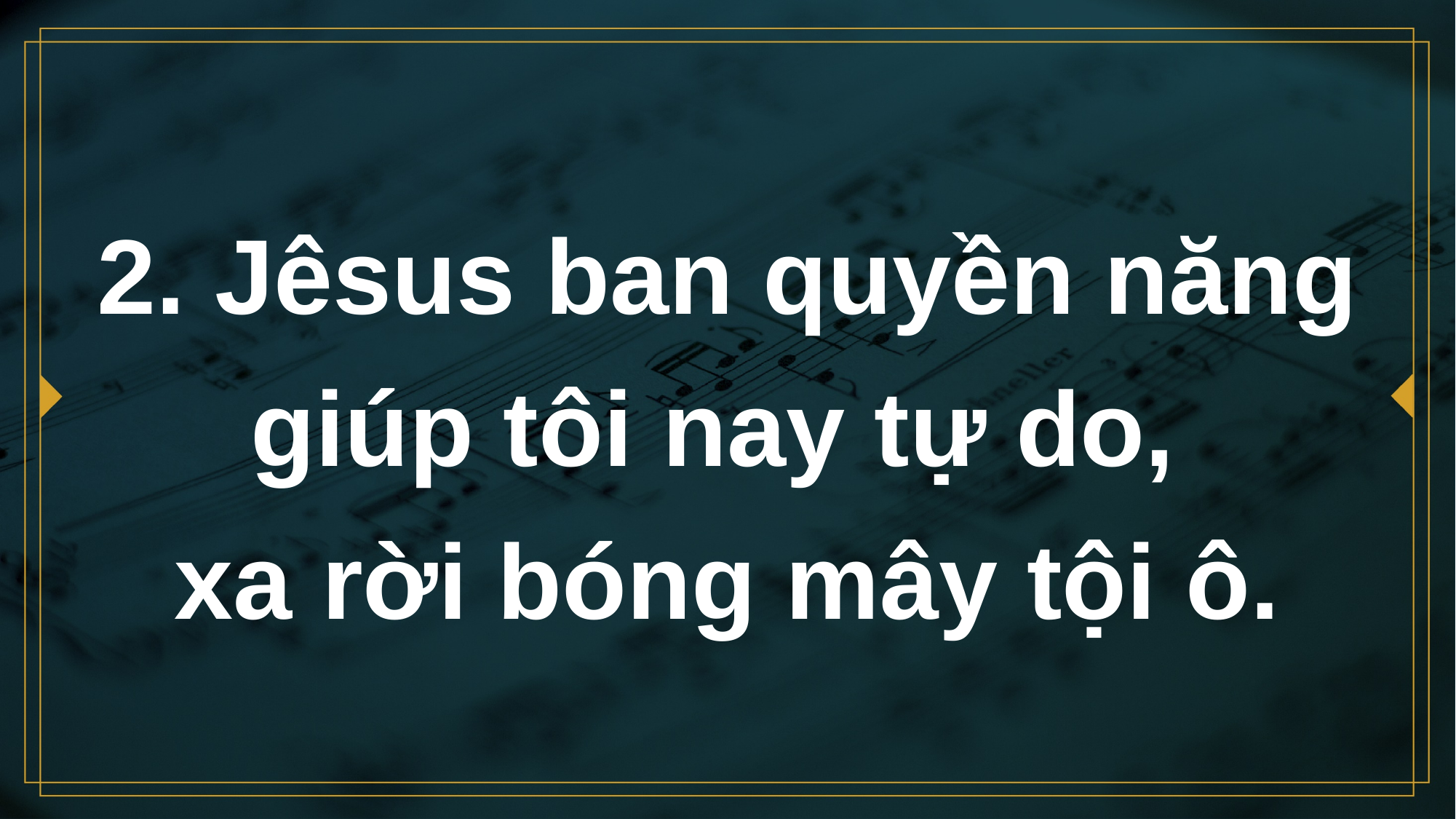

# 2. Jêsus ban quyền năng giúp tôi nay tự do, xa rời bóng mây tội ô.